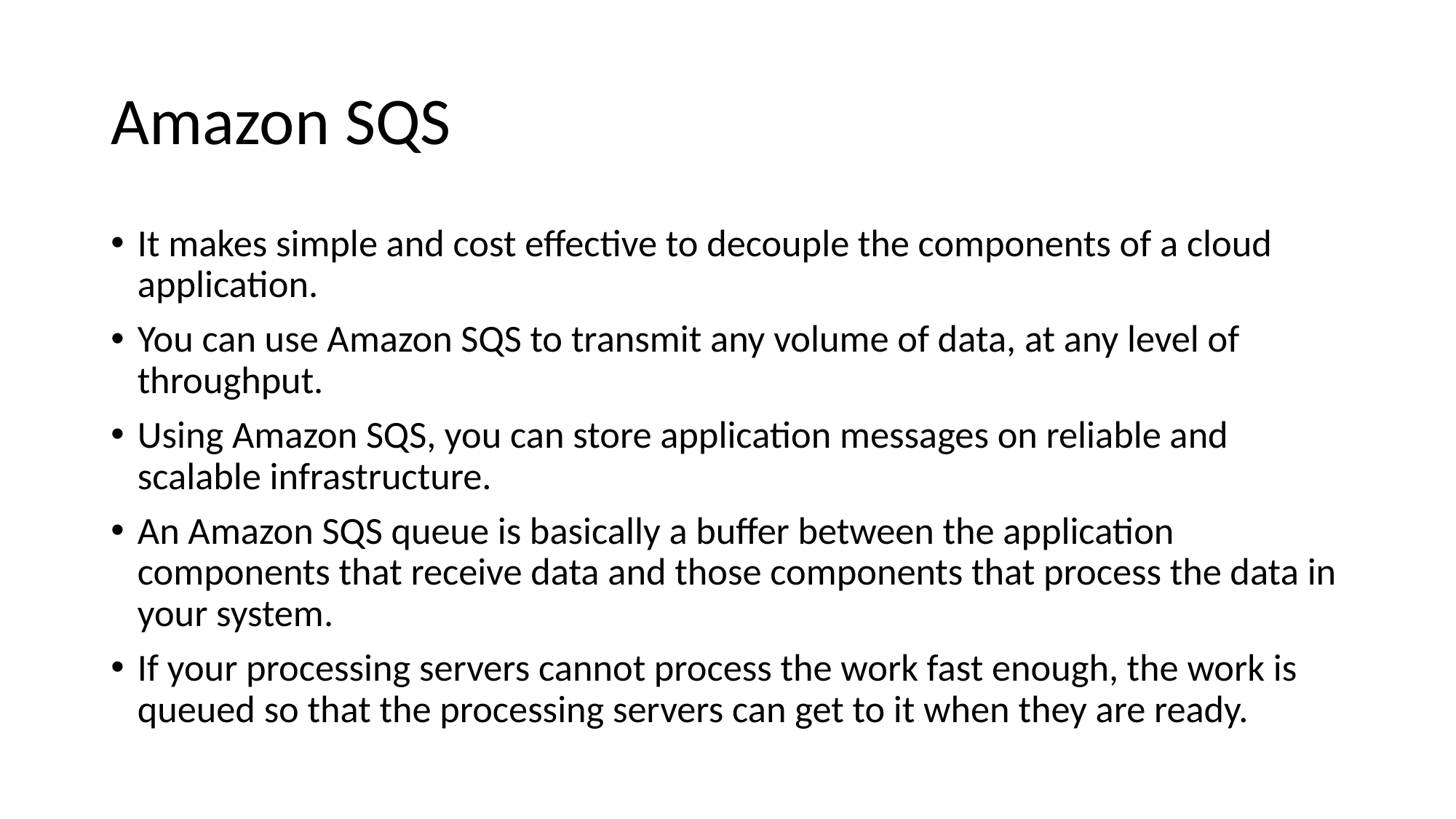

# Amazon SQS
It makes simple and cost effective to decouple the components of a cloud application.
You can use Amazon SQS to transmit any volume of data, at any level of throughput.
Using Amazon SQS, you can store application messages on reliable and scalable infrastructure.
An Amazon SQS queue is basically a buffer between the application components that receive data and those components that process the data in your system.
If your processing servers cannot process the work fast enough, the work is queued so that the processing servers can get to it when they are ready.